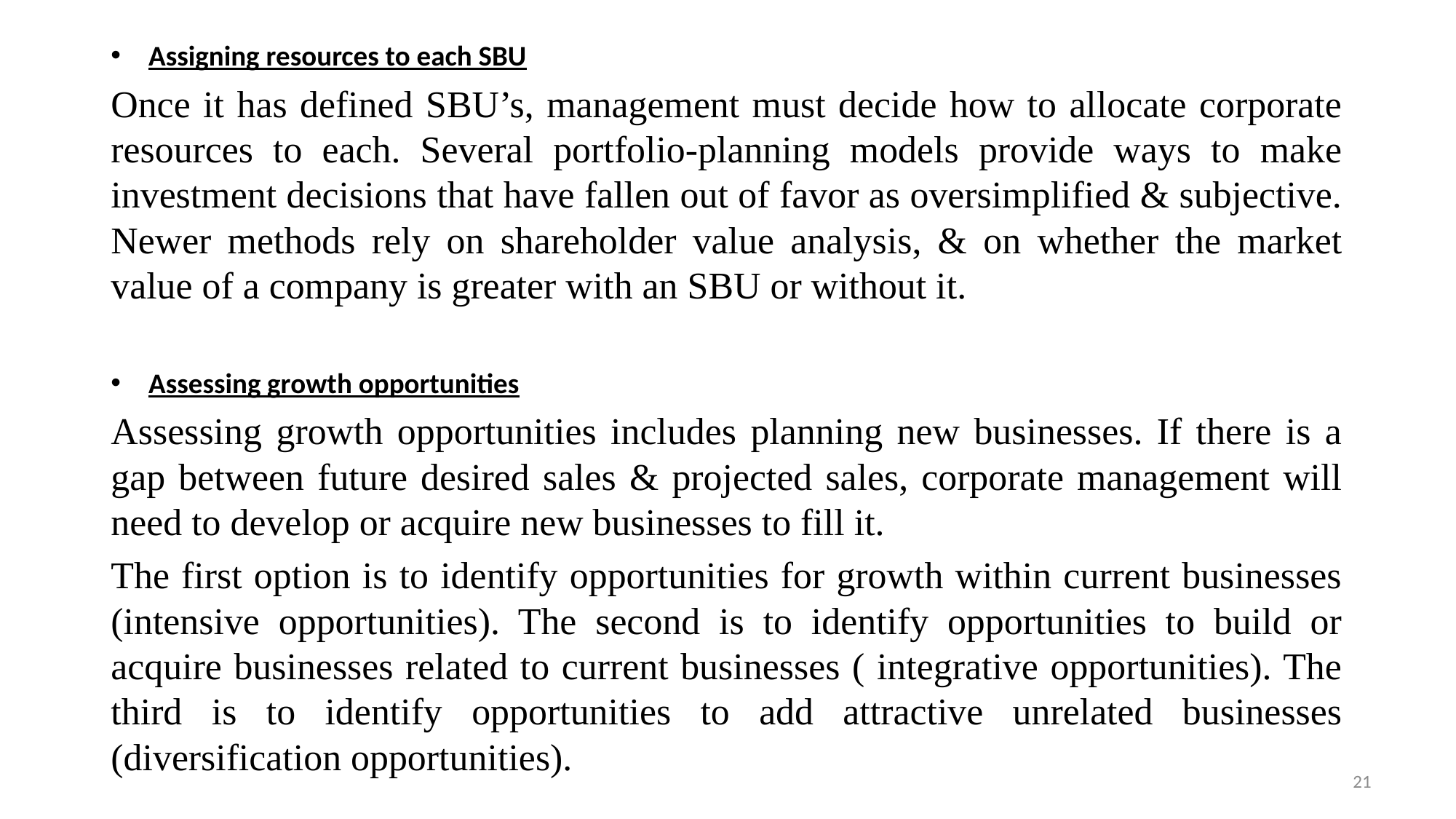

Assigning resources to each SBU
Once it has defined SBU’s, management must decide how to allocate corporate resources to each. Several portfolio-planning models provide ways to make investment decisions that have fallen out of favor as oversimplified & subjective. Newer methods rely on shareholder value analysis, & on whether the market value of a company is greater with an SBU or without it.

Assessing growth opportunities
Assessing growth opportunities includes planning new businesses. If there is a gap between future desired sales & projected sales, corporate management will need to develop or acquire new businesses to fill it.
The first option is to identify opportunities for growth within current businesses (intensive opportunities). The second is to identify opportunities to build or acquire businesses related to current businesses ( integrative opportunities). The third is to identify opportunities to add attractive unrelated businesses (diversification opportunities).

21